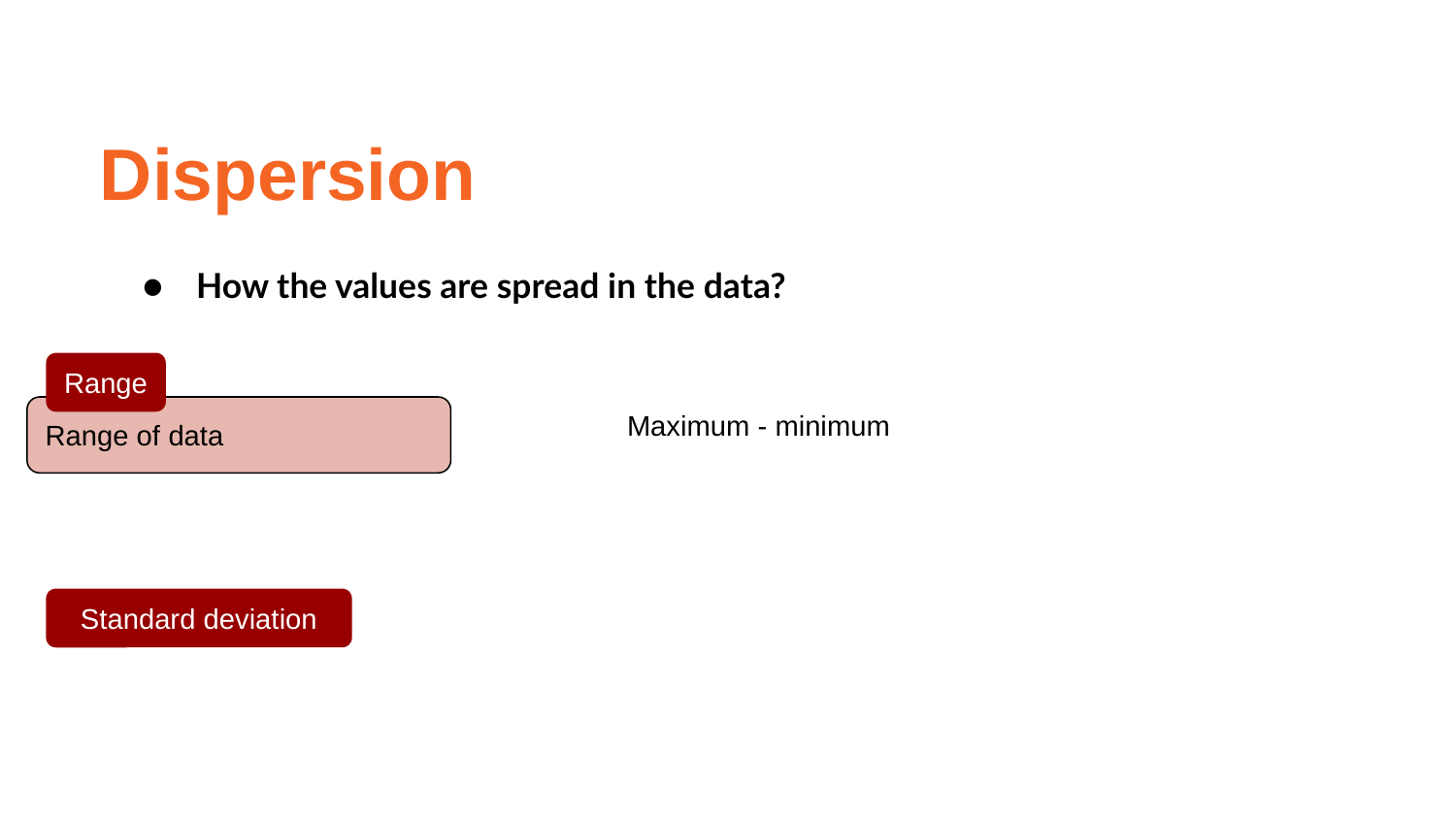

Dispersion
How the values are spread in the data?

Range
Maximum - minimum
Range of data
Standard deviation